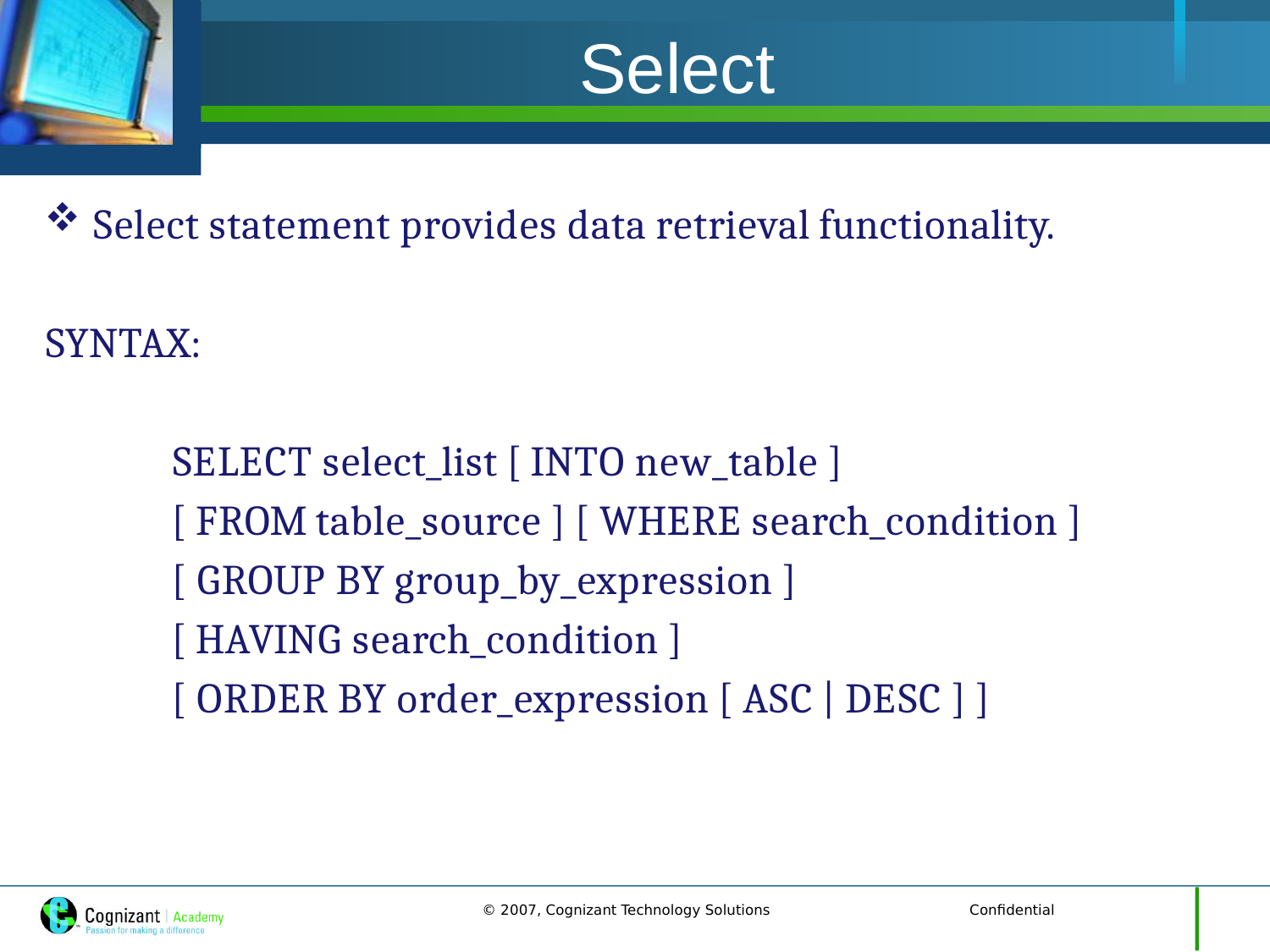

# Select
Select statement provides data retrieval functionality.

SYNTAX:

	SELECT select_list [ INTO new_table ]
	[ FROM table_source ] [ WHERE search_condition ]
	[ GROUP BY group_by_expression ]
	[ HAVING search_condition ]
	[ ORDER BY order_expression [ ASC | DESC ] ]